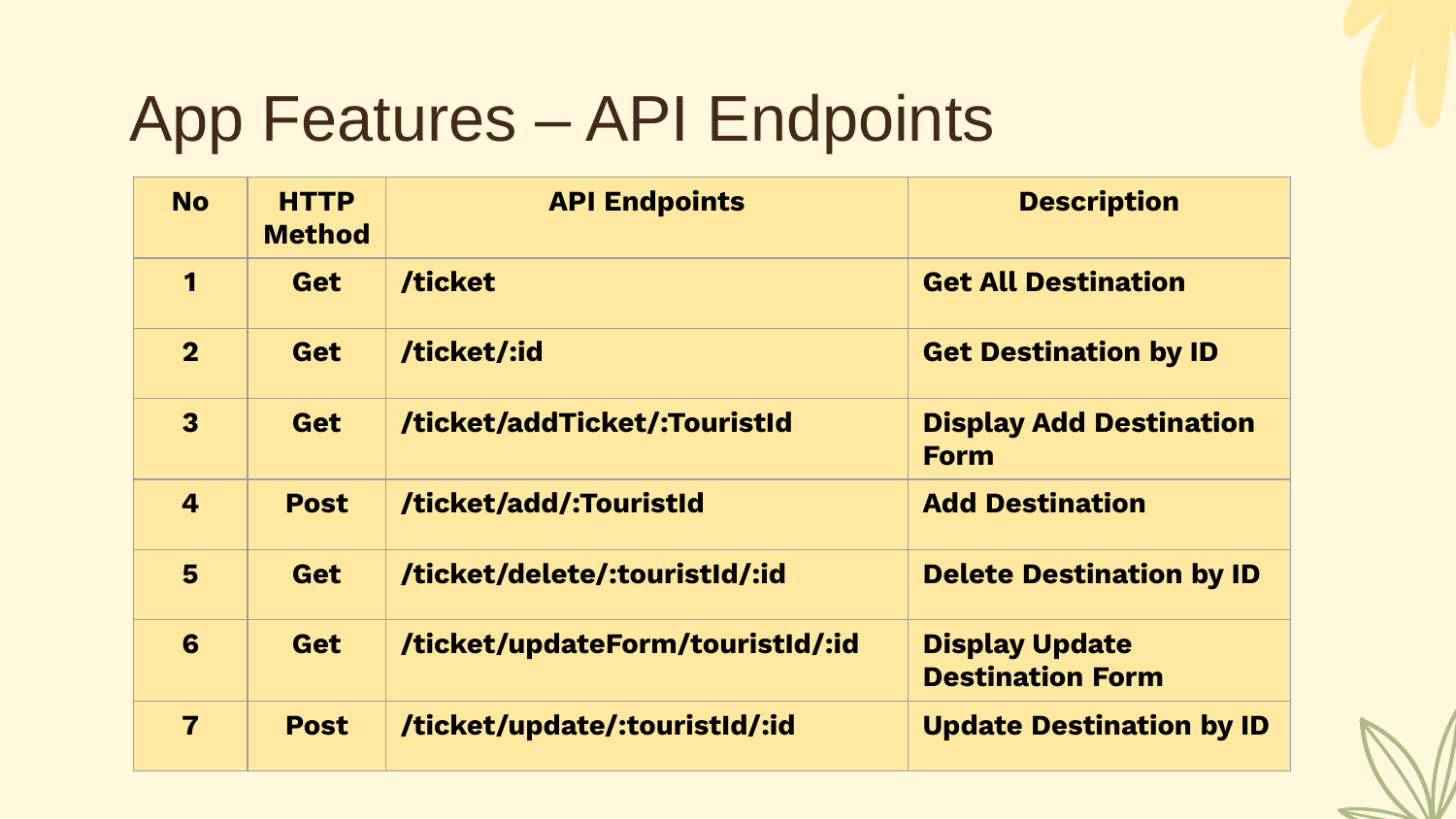

# App Features – API Endpoints
| No | HTTP Method | API Endpoints | Description |
| --- | --- | --- | --- |
| 1 | Get | /ticket | Get All Destination |
| 2 | Get | /ticket/:id | Get Destination by ID |
| 3 | Get | /ticket/addTicket/:TouristId | Display Add Destination Form |
| 4 | Post | /ticket/add/:TouristId | Add Destination |
| 5 | Get | /ticket/delete/:touristId/:id | Delete Destination by ID |
| 6 | Get | /ticket/updateForm/touristId/:id | Display Update Destination Form |
| 7 | Post | /ticket/update/:touristId/:id | Update Destination by ID |